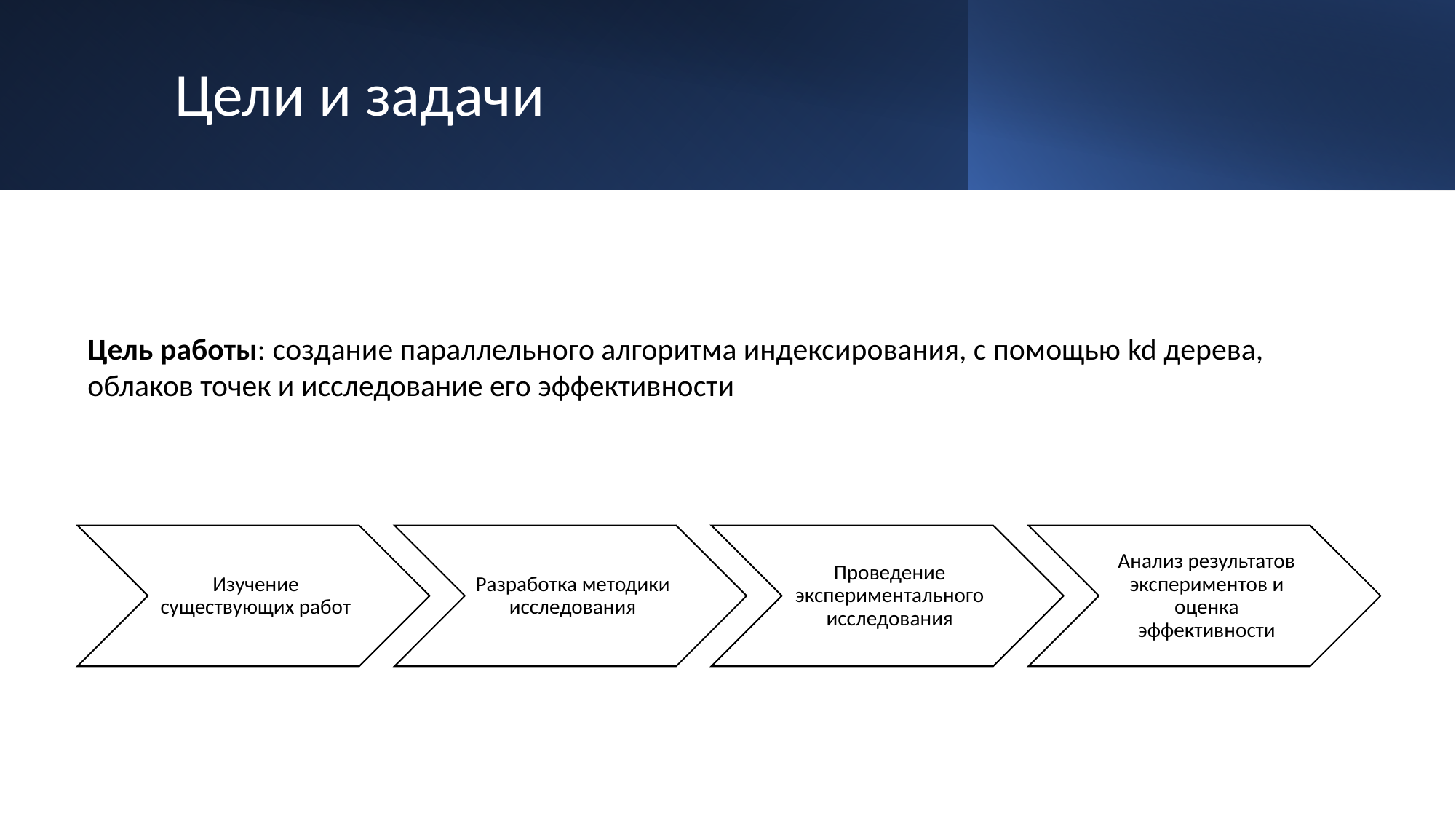

# Цели и задачи
Цель работы: создание параллельного алгоритма индексирования, с помощью kd дерева, облаков точек и исследование его эффективности
Изучение существующих работ
Разработка методики исследования
Проведение экспериментального исследования
Анализ результатов экспериментов и оценка эффективности